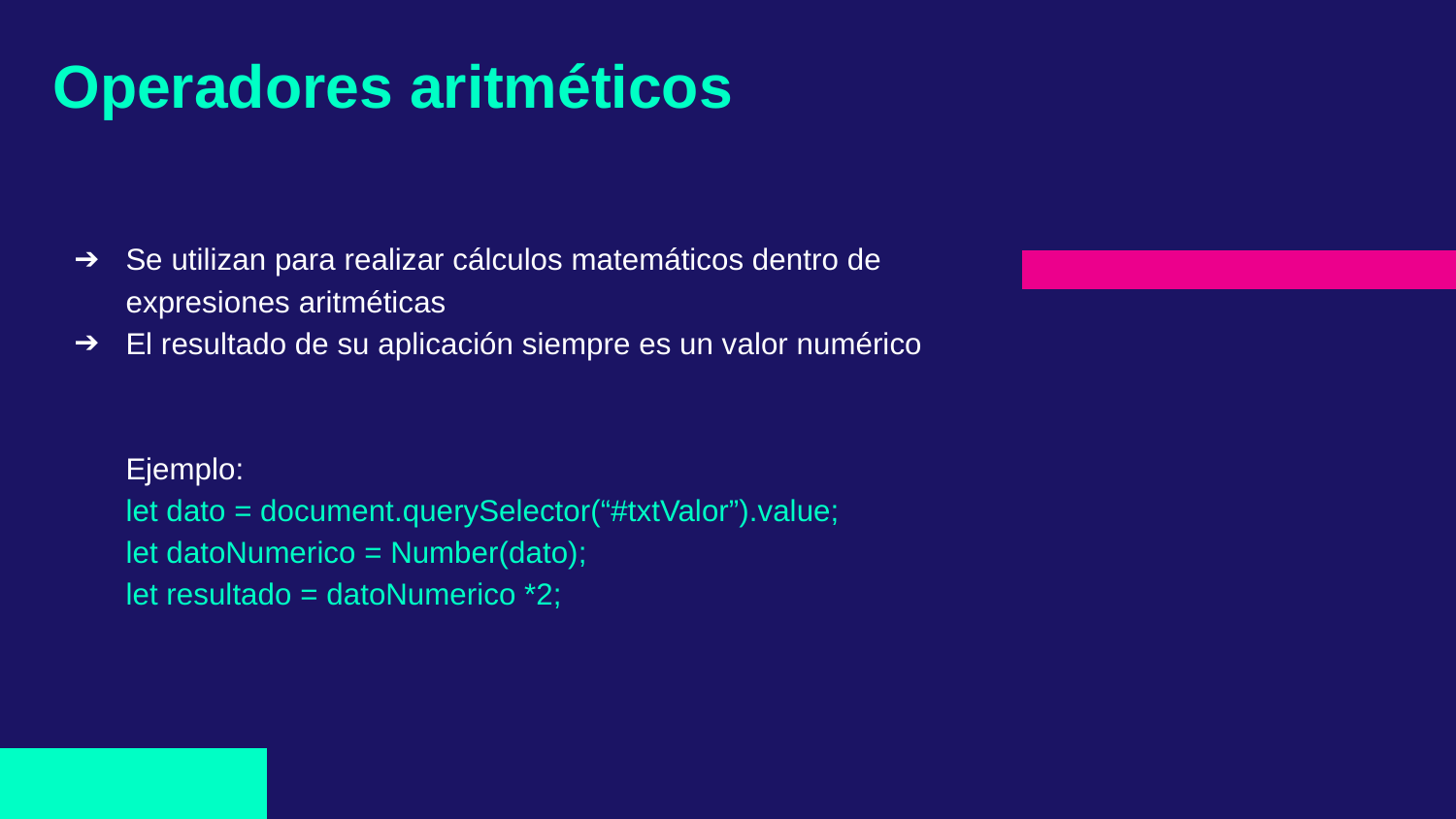

# Operadores aritméticos
Se utilizan para realizar cálculos matemáticos dentro de expresiones aritméticas
El resultado de su aplicación siempre es un valor numérico

Ejemplo:
let dato = document.querySelector(“#txtValor”).value;
let datoNumerico = Number(dato);
let resultado = datoNumerico *2;